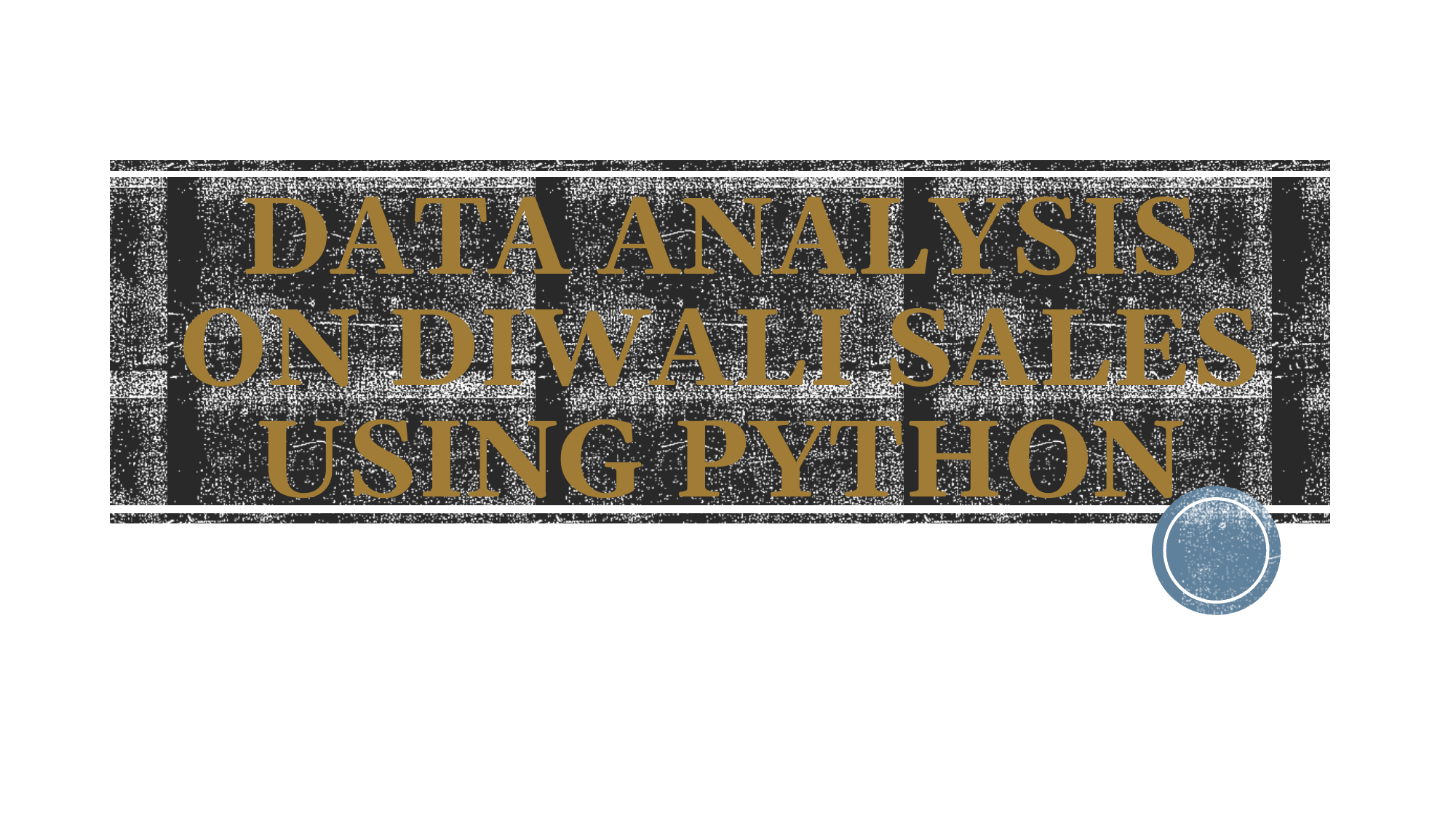

# DATA ANALYSIS ON DIWALI SALES USING PYTHON